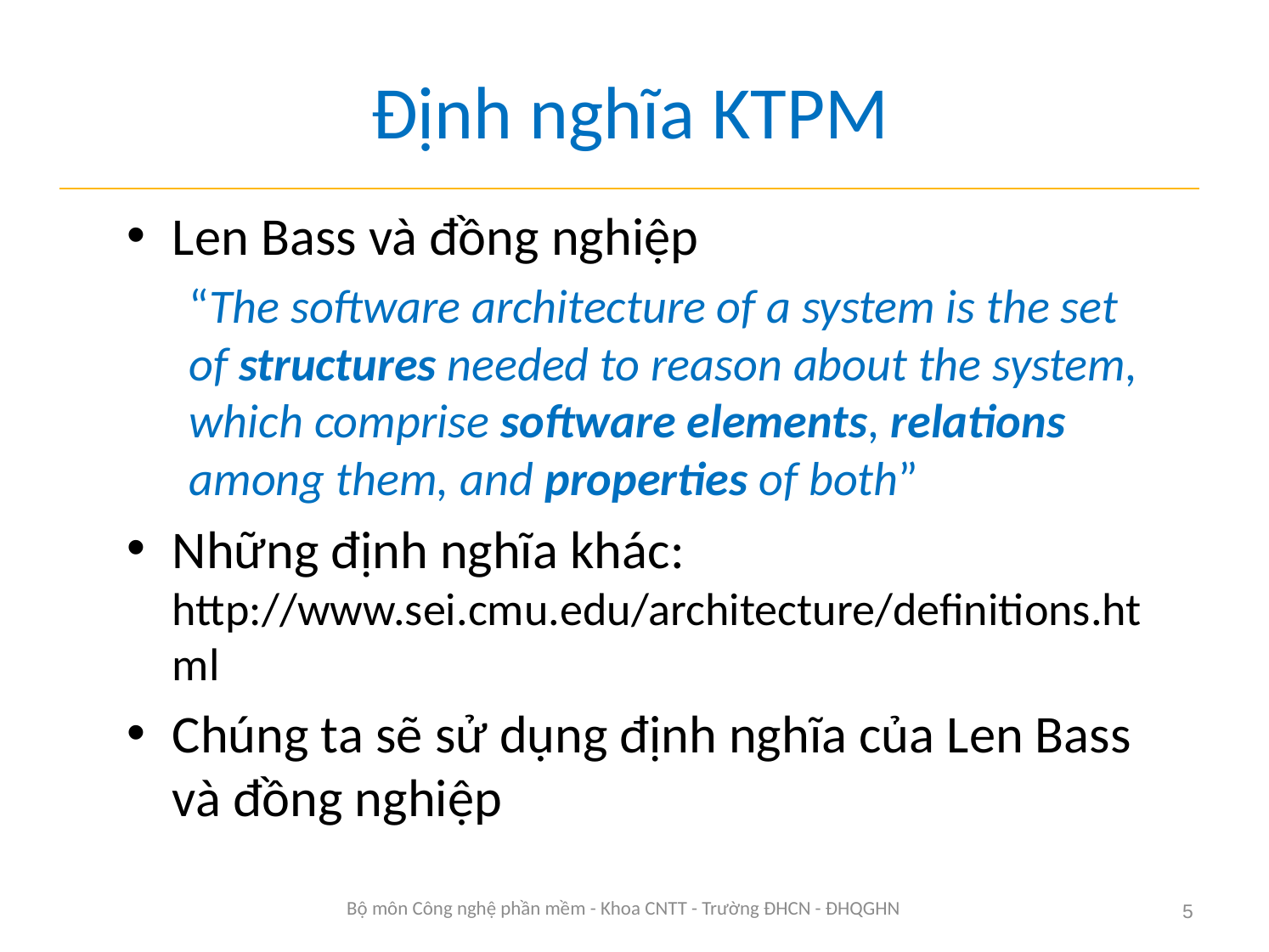

# Định nghĩa KTPM
Len Bass và đồng nghiệp
“The software architecture of a system is the set of structures needed to reason about the system, which comprise software elements, relations among them, and properties of both”
Những định nghĩa khác: http://www.sei.cmu.edu/architecture/definitions.html
Chúng ta sẽ sử dụng định nghĩa của Len Bass và đồng nghiệp
Bộ môn Công nghệ phần mềm - Khoa CNTT - Trường ĐHCN - ĐHQGHN
5